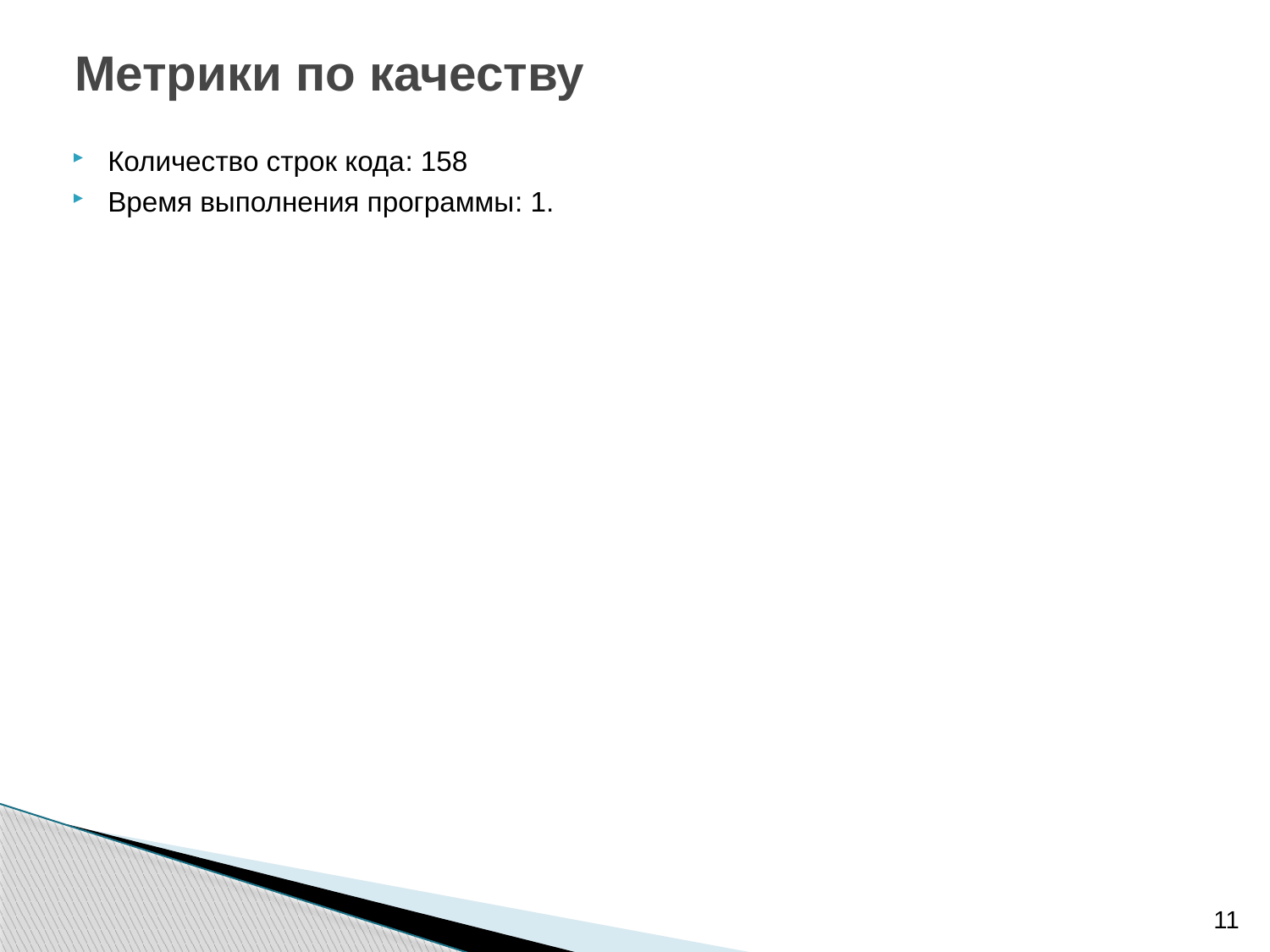

# Метрики по качеству
Количество строк кода: 158
Время выполнения программы: 1.
11